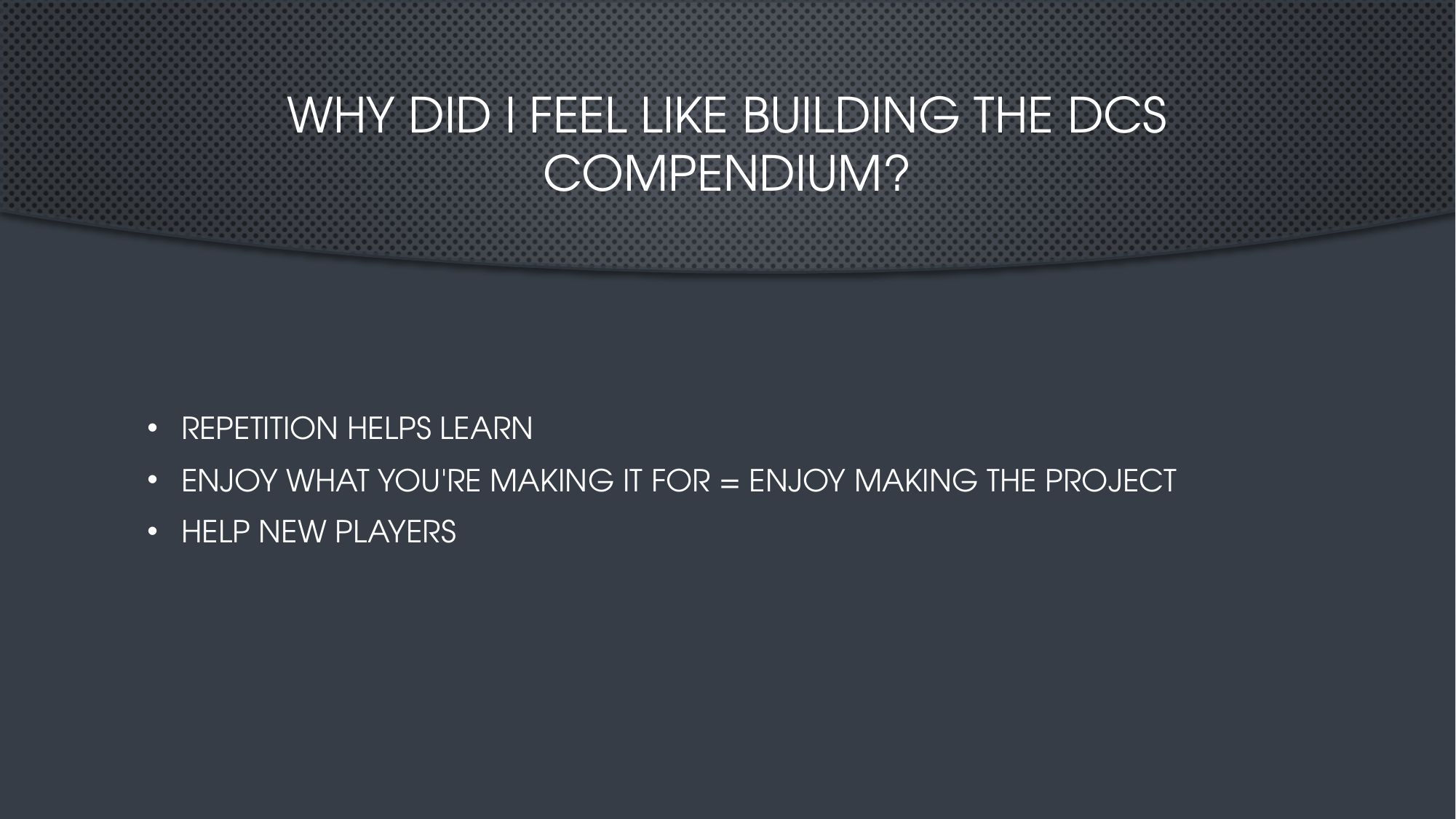

# Why did I feel like building the DCS Compendium?
Repetition helps learn
Enjoy what you're making it for = enjoy making the project
Help new players